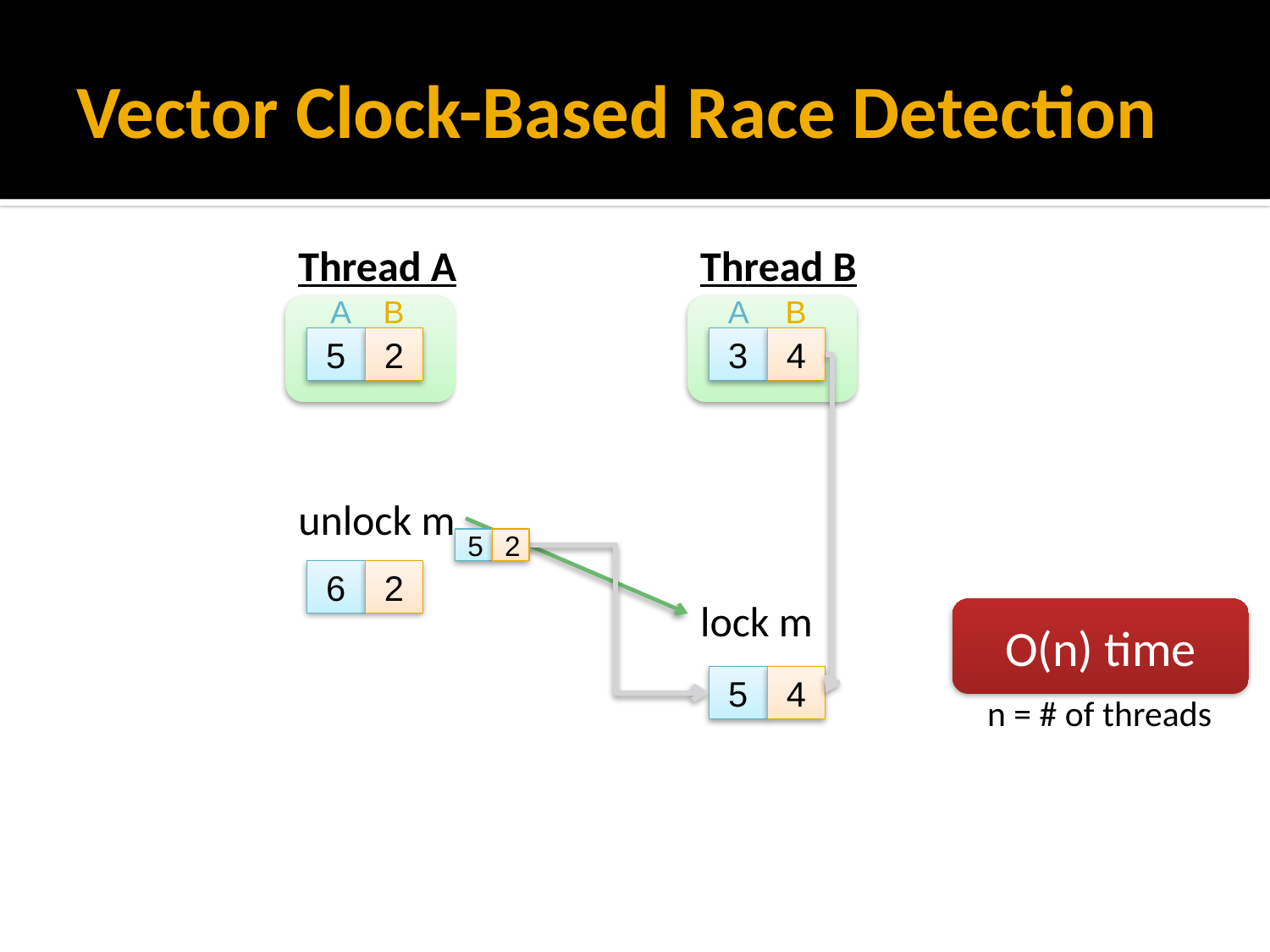

# Vector Clock-Based Race Detection
Thread A

unlock m

Thread B

lock m

A
B
A
B

5
2
3
4

5
2
6
2
O(n) time

5
4
n = # of threads